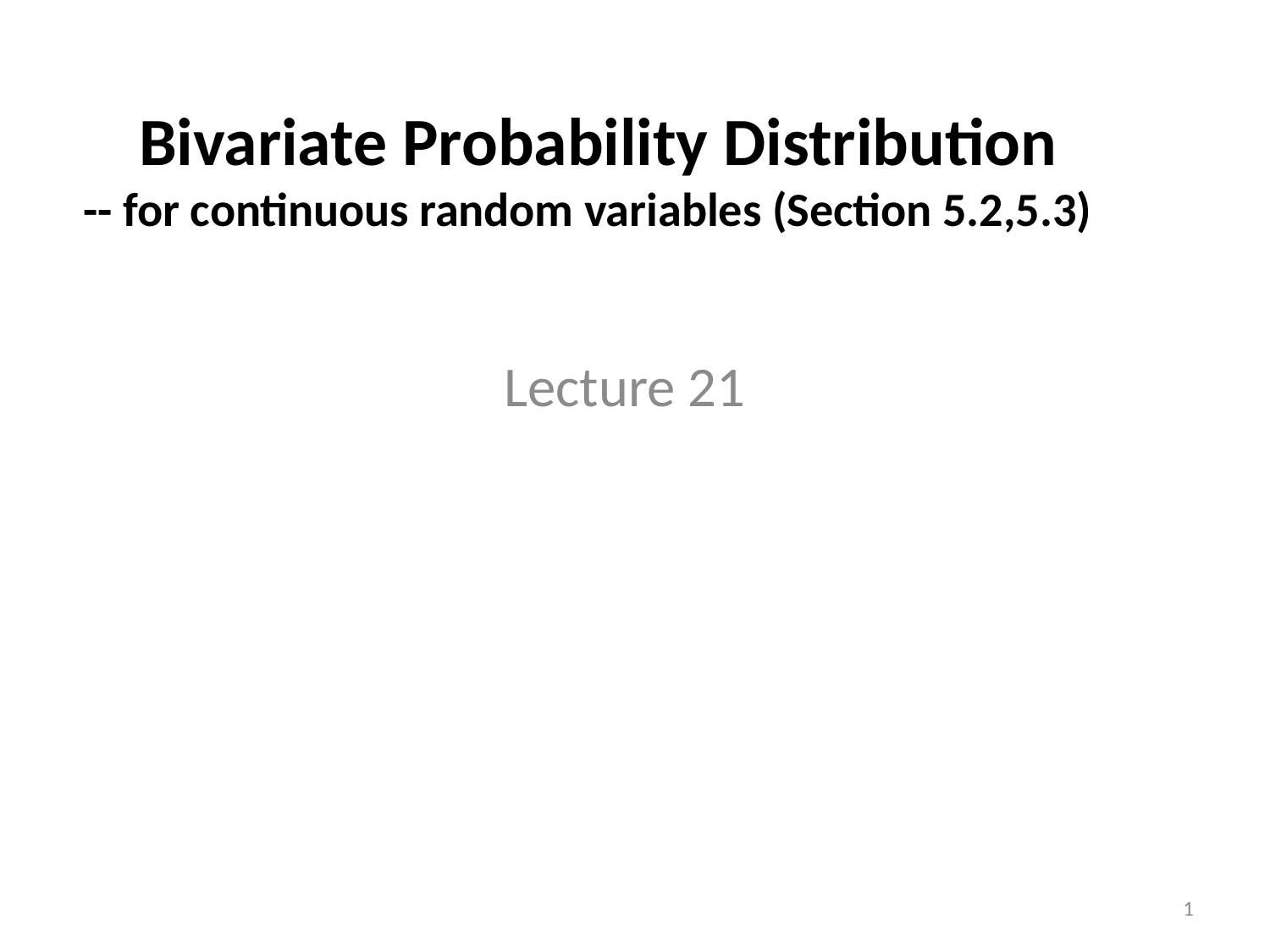

# Bivariate Probability Distribution -- for continuous random variables (Section 5.2,5.3)
Lecture 21

1